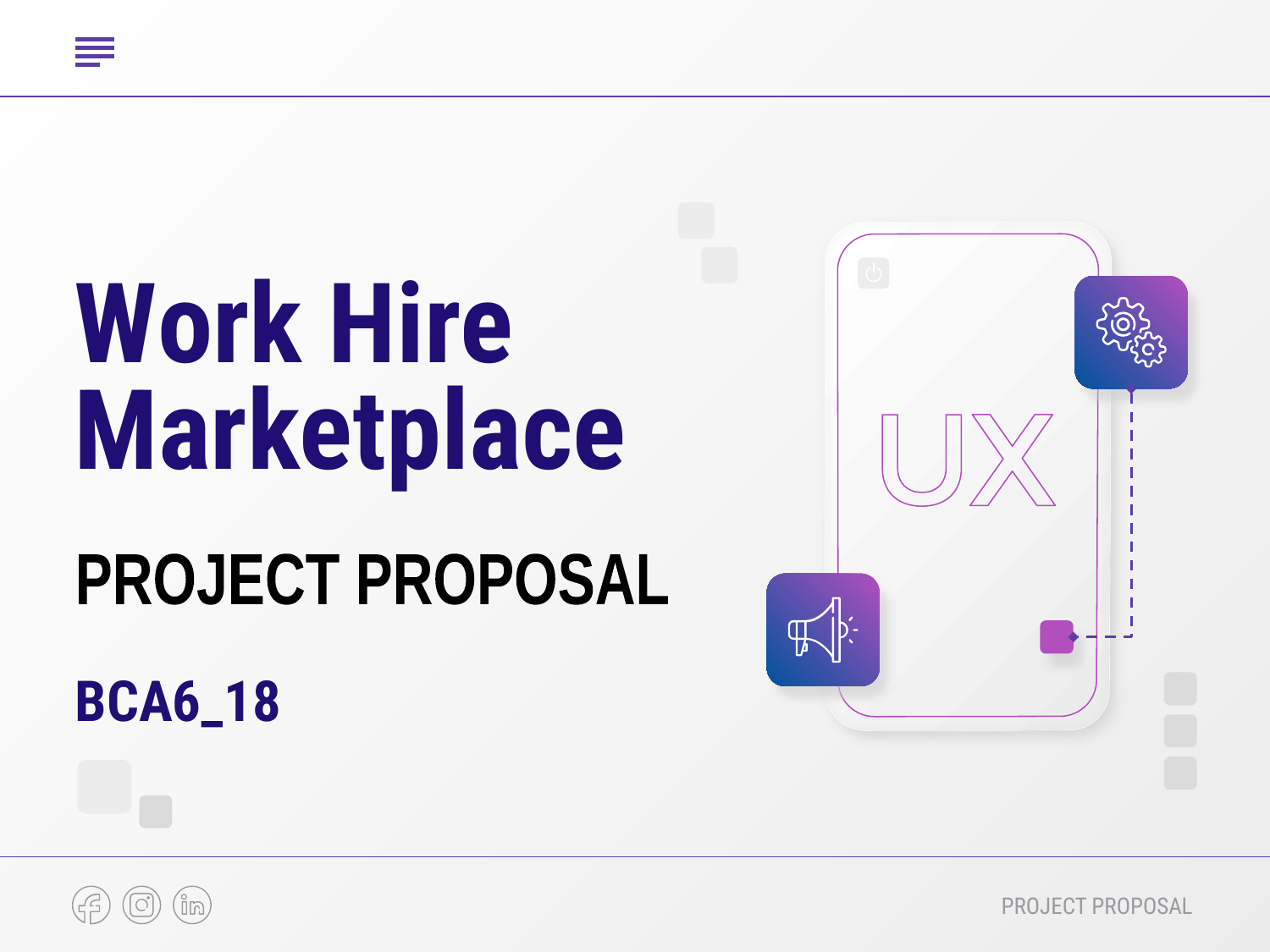

# Work Hire Marketplace
PROJECT PROPOSAL
BCA6_18

PROJECT PROPOSAL